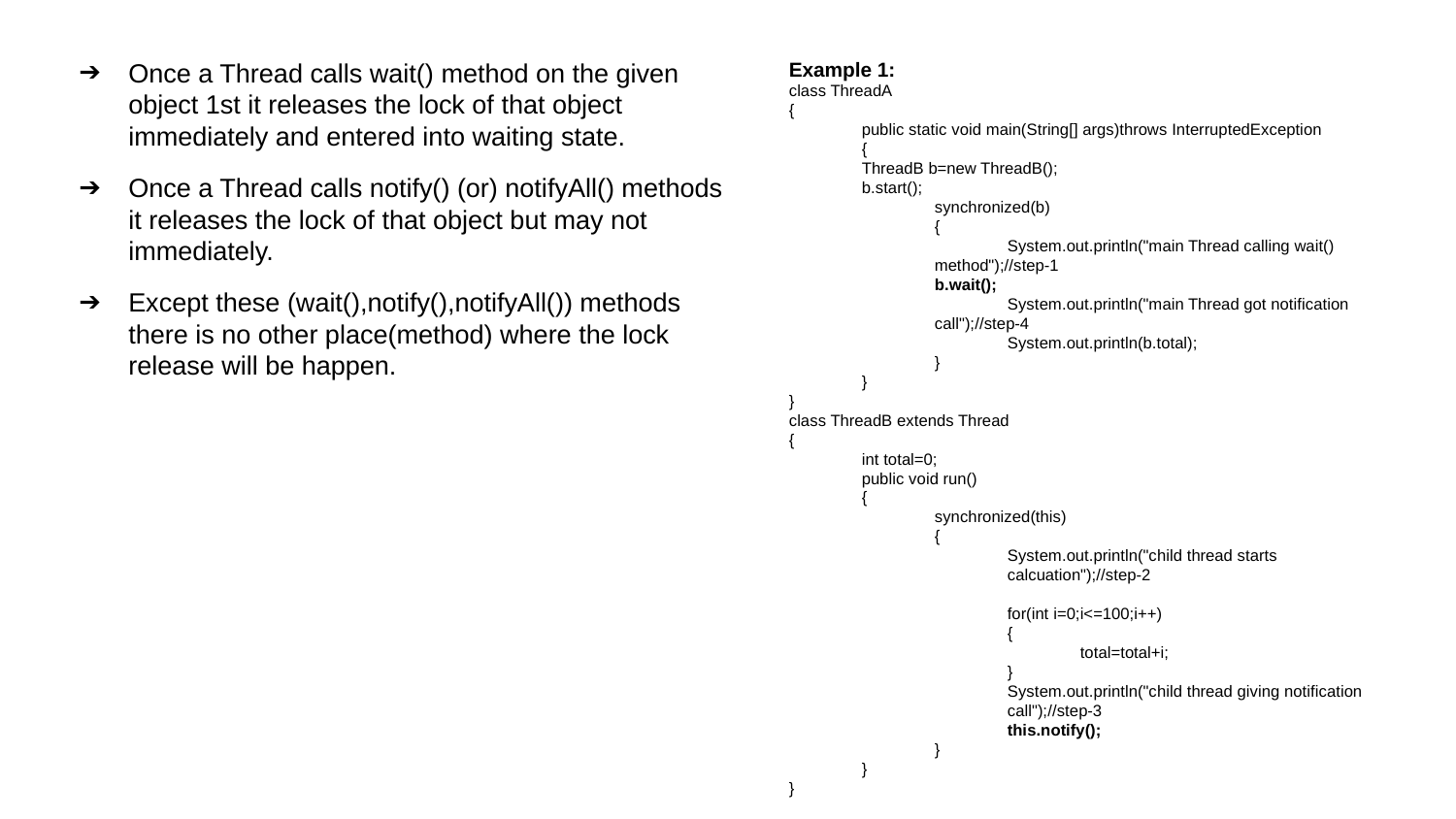

Once a Thread calls wait() method on the given object 1st it releases the lock of that object immediately and entered into waiting state.
Once a Thread calls notify() (or) notifyAll() methods it releases the lock of that object but may not immediately.
Except these (wait(),notify(),notifyAll()) methods there is no other place(method) where the lock release will be happen.
Example 1:
class ThreadA
{
public static void main(String[] args)throws InterruptedException
{
ThreadB b=new ThreadB();
b.start();
synchronized(b)
{
System.out.println("main Thread calling wait() method");//step-1
b.wait();
System.out.println("main Thread got notification call");//step-4
System.out.println(b.total);
}
}
}
class ThreadB extends Thread
{
int total=0;
public void run()
{
synchronized(this)
{
System.out.println("child thread starts calcuation");//step-2

for(int i=0;i<=100;i++)
{
total=total+i;
}
System.out.println("child thread giving notification call");//step-3
this.notify();
}
}
}